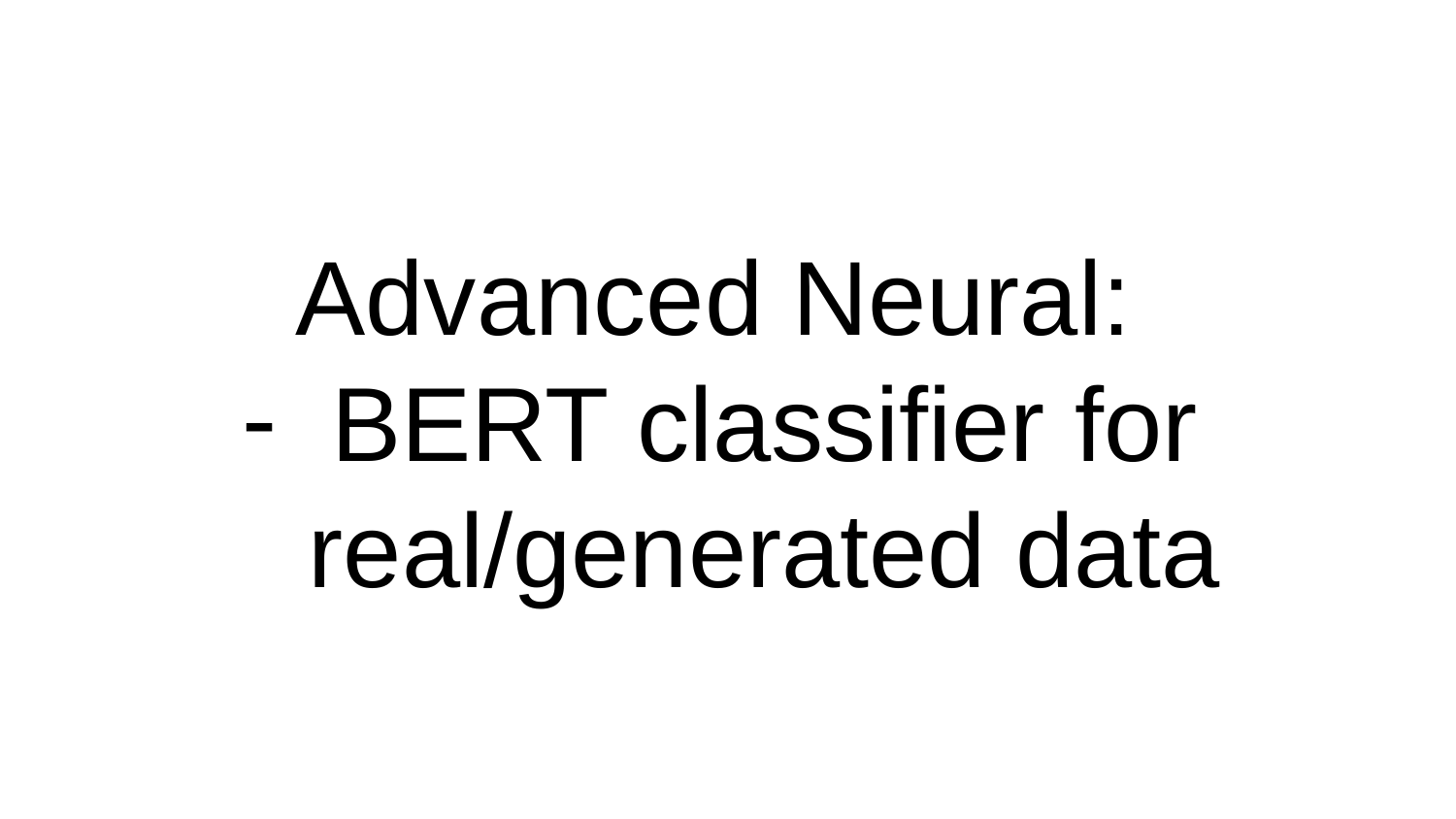

# Advanced Neural:
BERT classifier for real/generated data